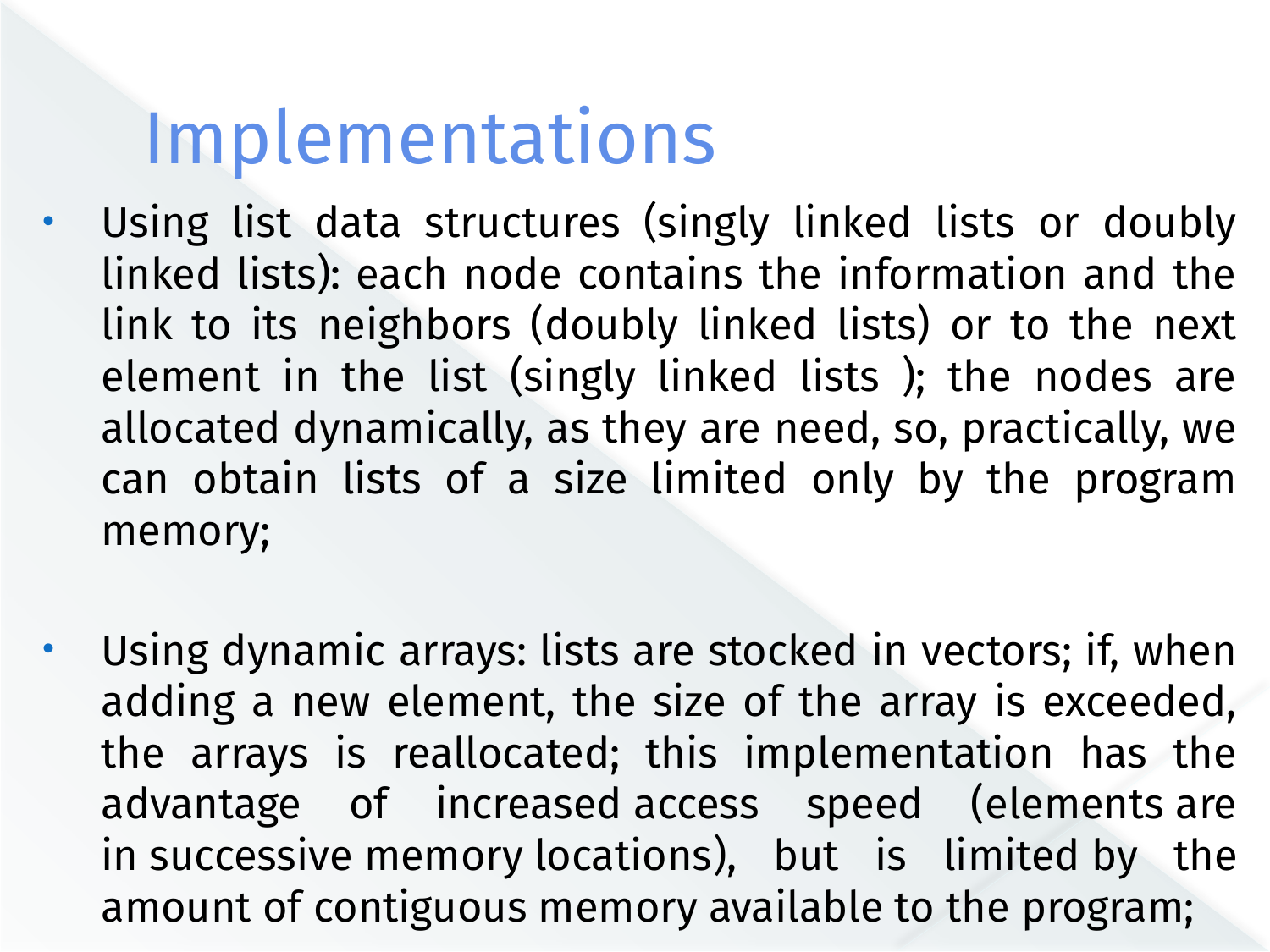

# Implementations
Using list data structures (singly linked lists or doubly linked lists): each node contains the information and the link to its neighbors (doubly linked lists) or to the next element in the list (singly linked lists ); the nodes are allocated dynamically, as they are need, so, practically, we can obtain lists of a size limited only by the program memory;

Using dynamic arrays: lists are stocked in vectors; if, when adding a new element, the size of the array is exceeded, the arrays is reallocated; this implementation has the advantage of increased access speed (elements are in successive memory locations), but is limited by the amount of contiguous memory available to the program;